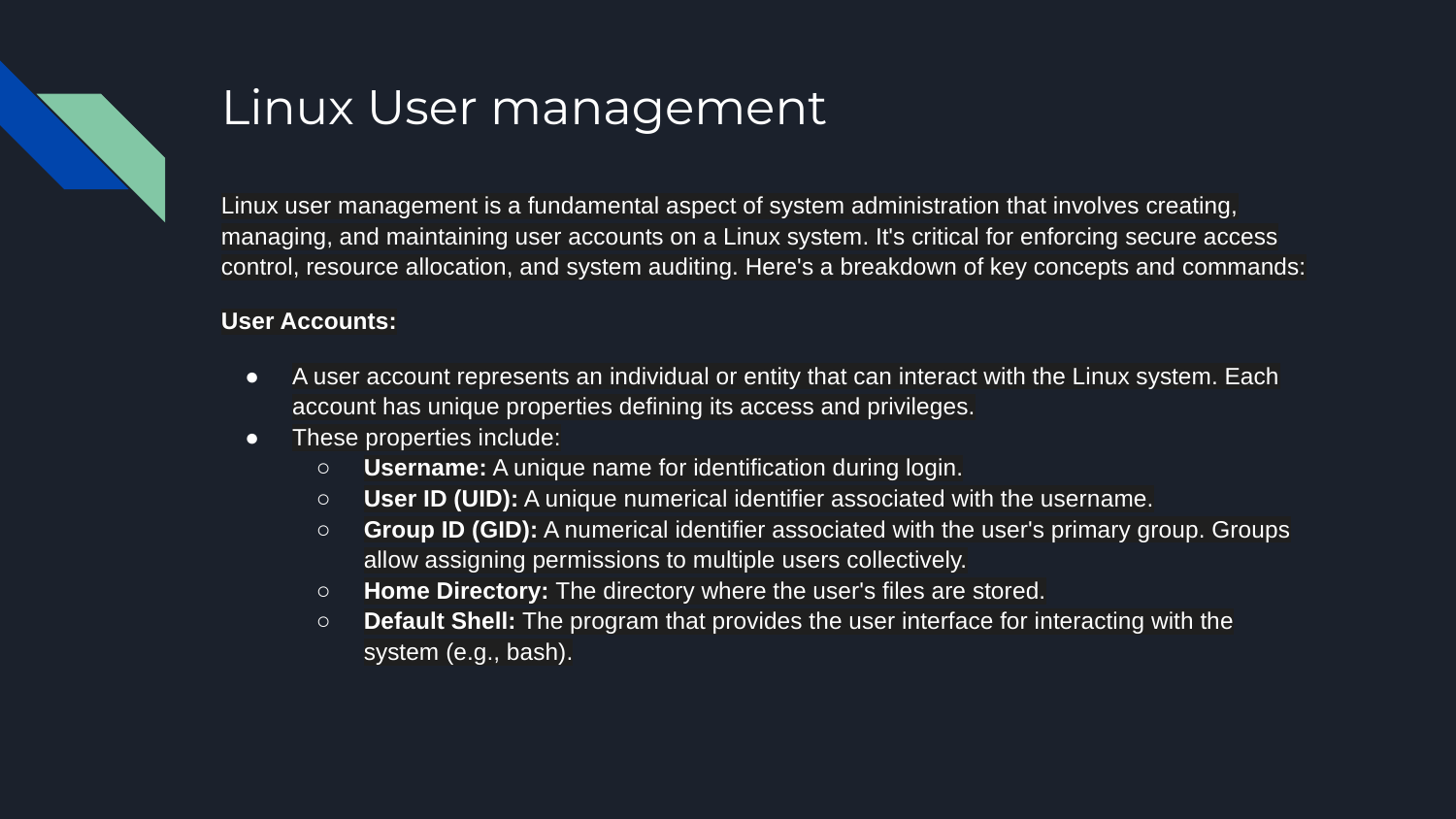

# Linux User management
Linux user management is a fundamental aspect of system administration that involves creating, managing, and maintaining user accounts on a Linux system. It's critical for enforcing secure access control, resource allocation, and system auditing. Here's a breakdown of key concepts and commands:
User Accounts:
A user account represents an individual or entity that can interact with the Linux system. Each account has unique properties defining its access and privileges.
These properties include:
Username: A unique name for identification during login.
User ID (UID): A unique numerical identifier associated with the username.
Group ID (GID): A numerical identifier associated with the user's primary group. Groups allow assigning permissions to multiple users collectively.
Home Directory: The directory where the user's files are stored.
Default Shell: The program that provides the user interface for interacting with the system (e.g., bash).